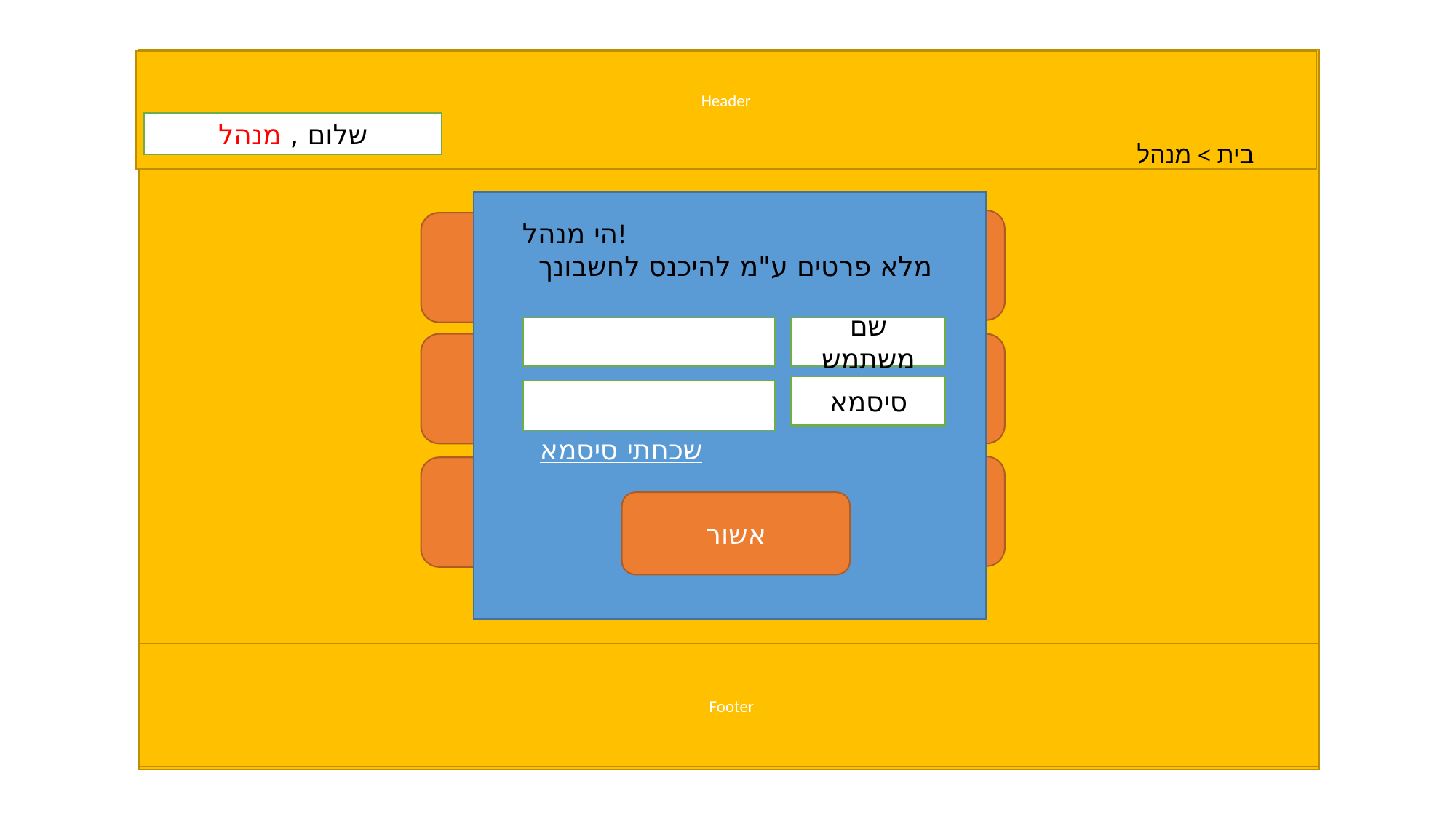

Header

שלום , מנהל
בית > מנהל

קניה
הי מנהל!
מלא פרטים ע"מ להיכנס לחשבונך
מכירה

שם משתמש
בסיס נתונים
סיסמא

שכחתי סיסמא
דוחות
סטטיסטיקה
אשור
Footer